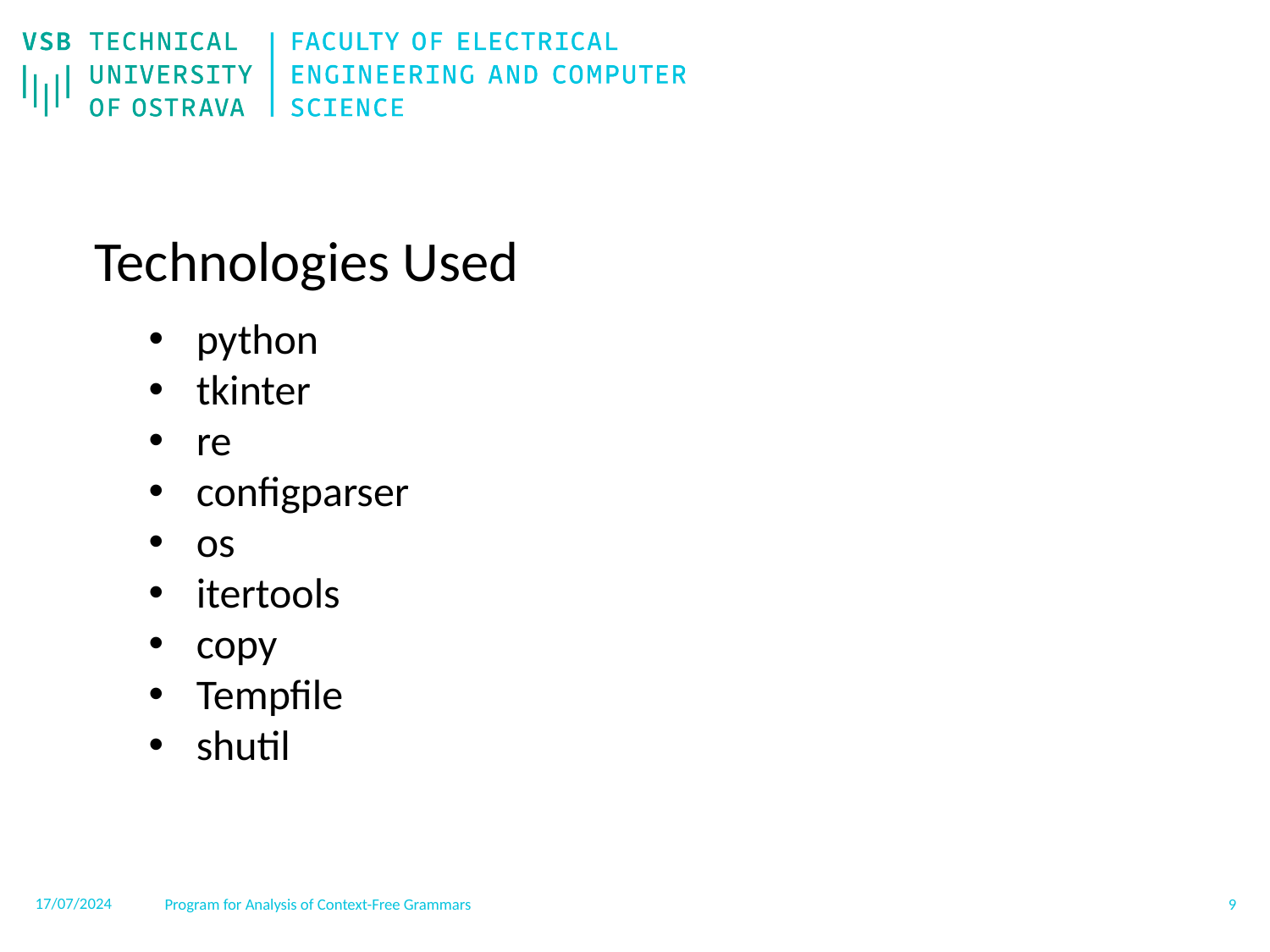

Technologies Used
python
tkinter
re
configparser
os
itertools
copy
Tempfile
shutil
17/07/2024
9
Program for Analysis of Context-Free Grammars